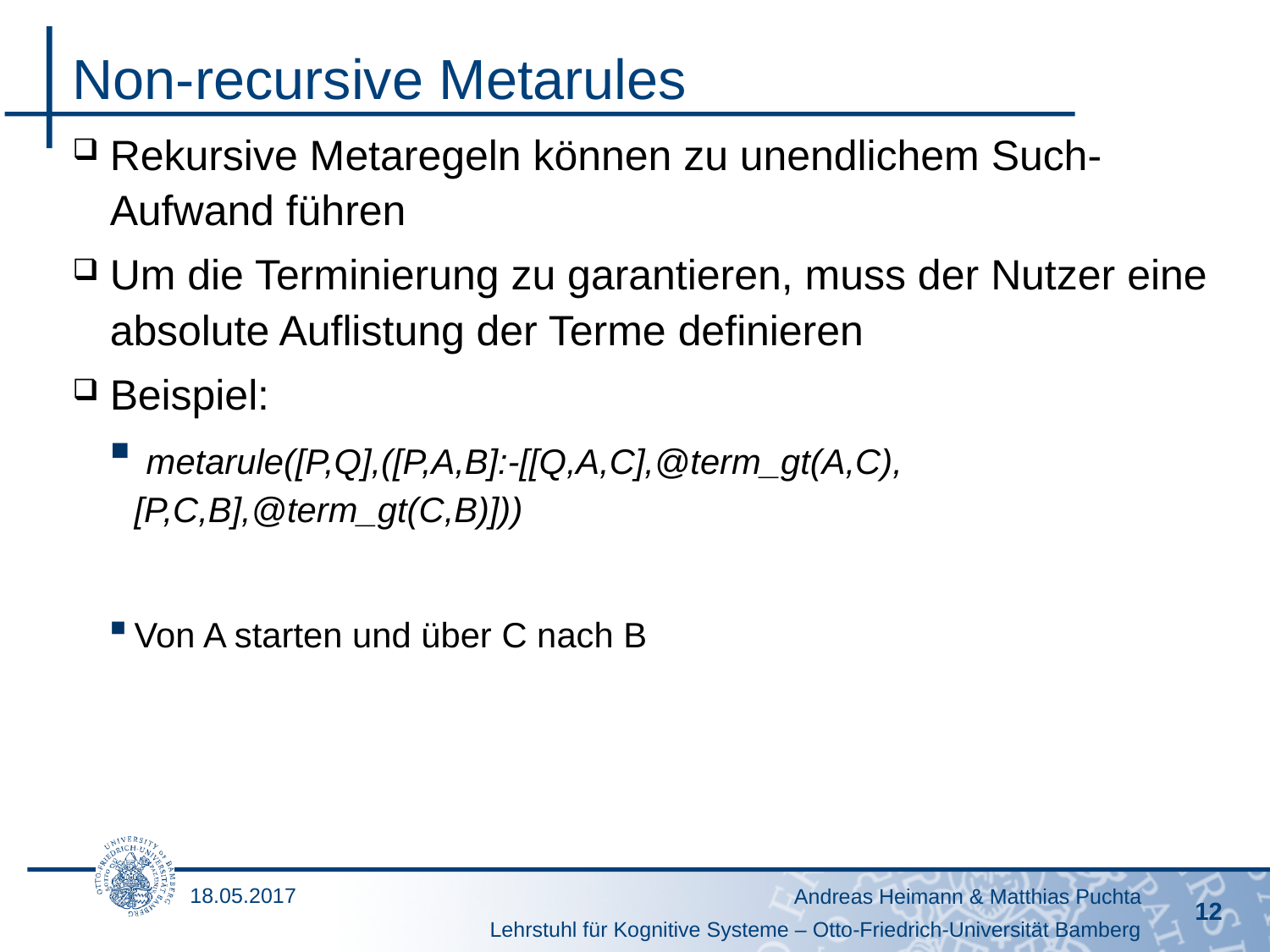

# Non-recursive Metarules
Rekursive Metaregeln können zu unendlichem Such-Aufwand führen
Um die Terminierung zu garantieren, muss der Nutzer eine absolute Auflistung der Terme definieren
Beispiel:
 metarule([P,Q],([P,A,B]:-[[Q,A,C],@term_gt(A,C),[P,C,B],@term_gt(C,B)]))

Von A starten und über C nach B
18.05.2017
Andreas Heimann & Matthias Puchta
12